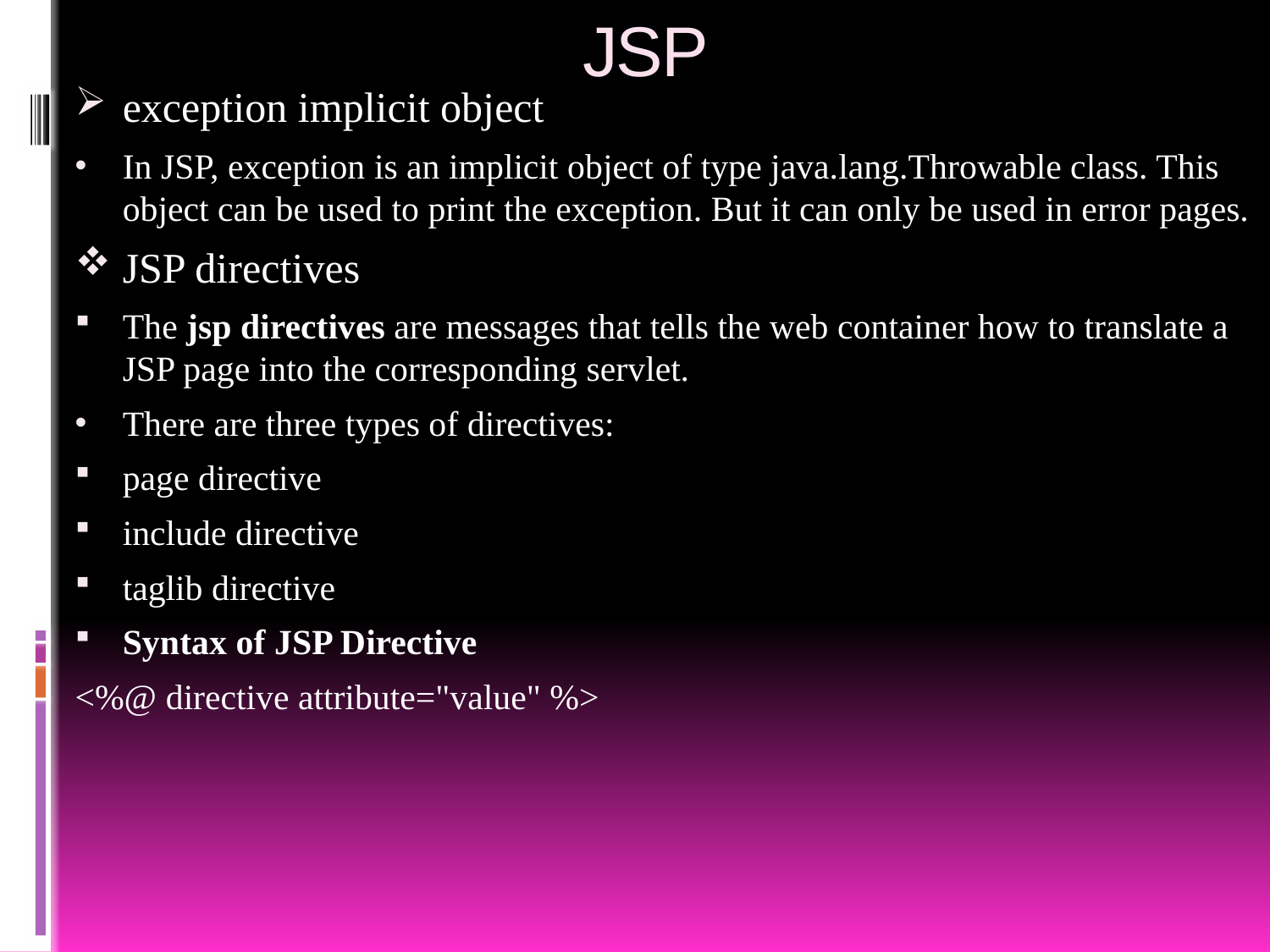

# JSP
exception implicit object
In JSP, exception is an implicit object of type java.lang.Throwable class. This object can be used to print the exception. But it can only be used in error pages.
JSP directives
The jsp directives are messages that tells the web container how to translate a JSP page into the corresponding servlet.
There are three types of directives:
page directive
include directive
taglib directive
Syntax of JSP Directive
<%@ directive attribute="value" %>